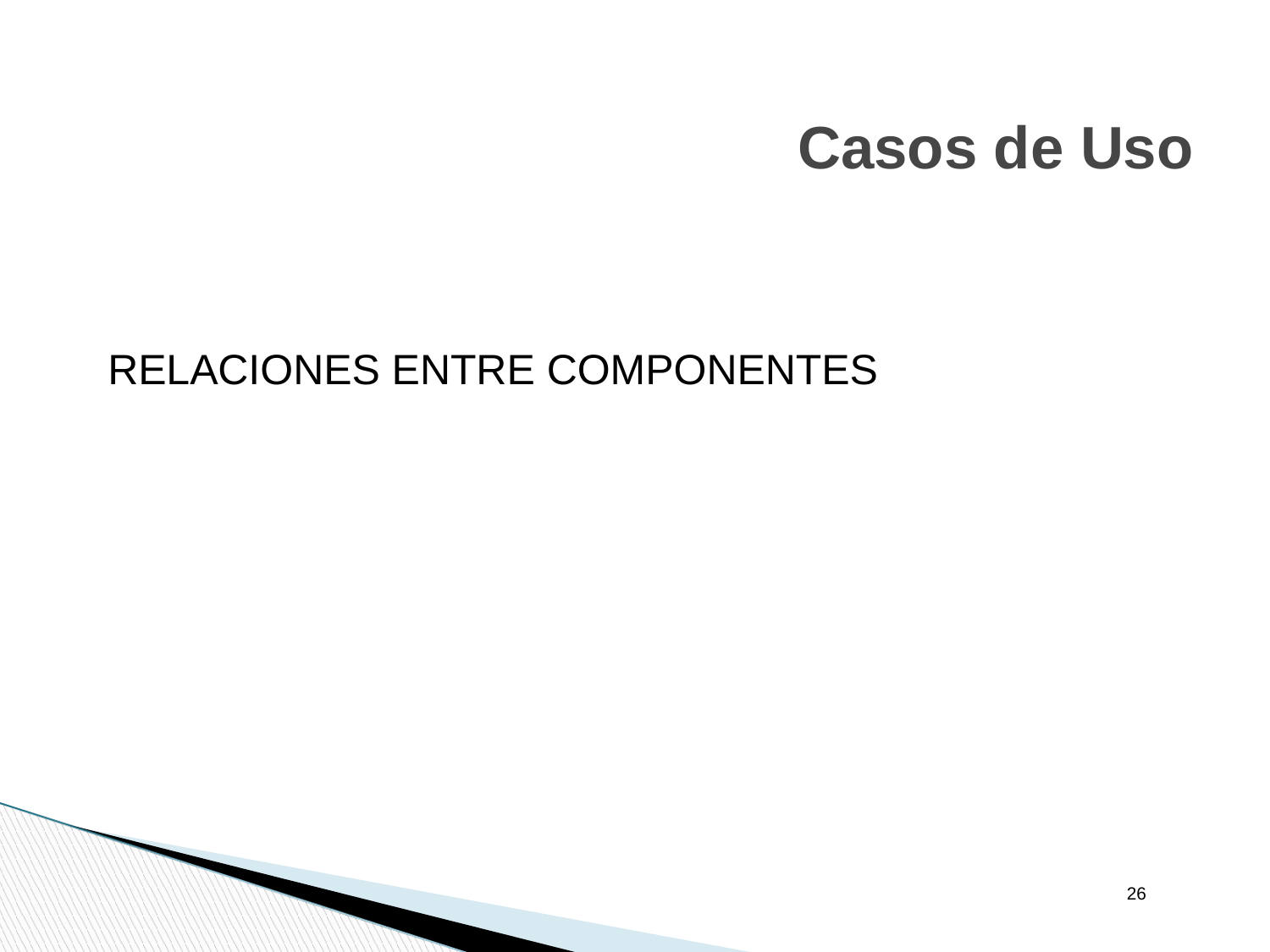

Casos de Uso
RELACIONES ENTRE COMPONENTES
26